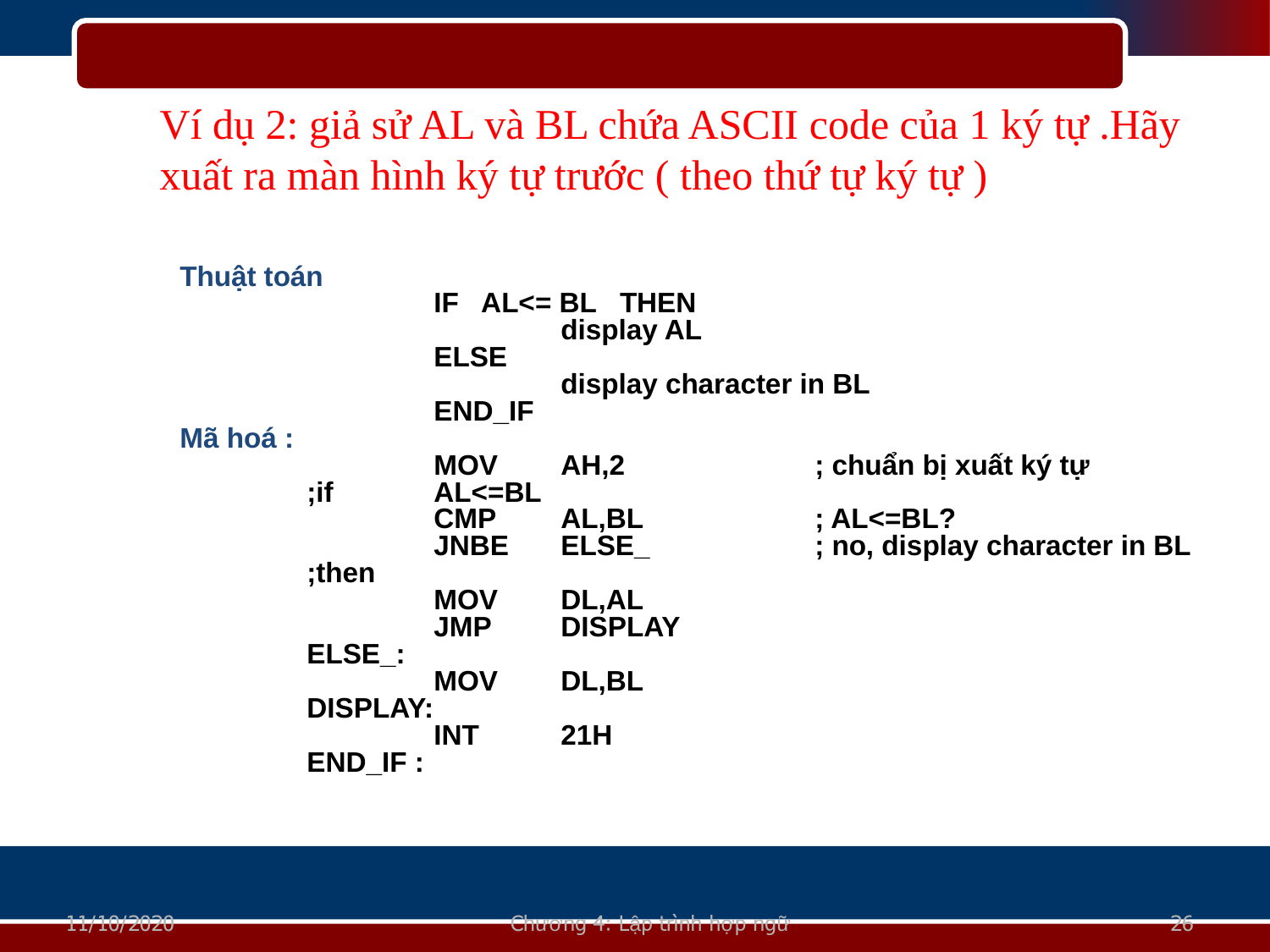

Ví dụ 2: giả sử AL và BL chứa ASCII code của 1 ký tự .Hãy xuất ra màn hình ký tự trước ( theo thứ tự ký tự )
Thuật toán
		IF   AL<= BL   THEN
			display AL
		ELSE
			display character in BL
		END_IF
Mã hoá :
		MOV	AH,2 		; chuẩn bị xuất ký tự
	;if 	AL<=BL
		CMP	AL,BL		; AL<=BL?
		JNBE	ELSE_		; no, display character in BL
	;then
		MOV	DL,AL
		JMP	DISPLAY
	ELSE_:
		MOV	DL,BL
	DISPLAY:
		INT	21H
	END_IF :
11/10/2020
Chương 4: Lập trình hợp ngữ
26